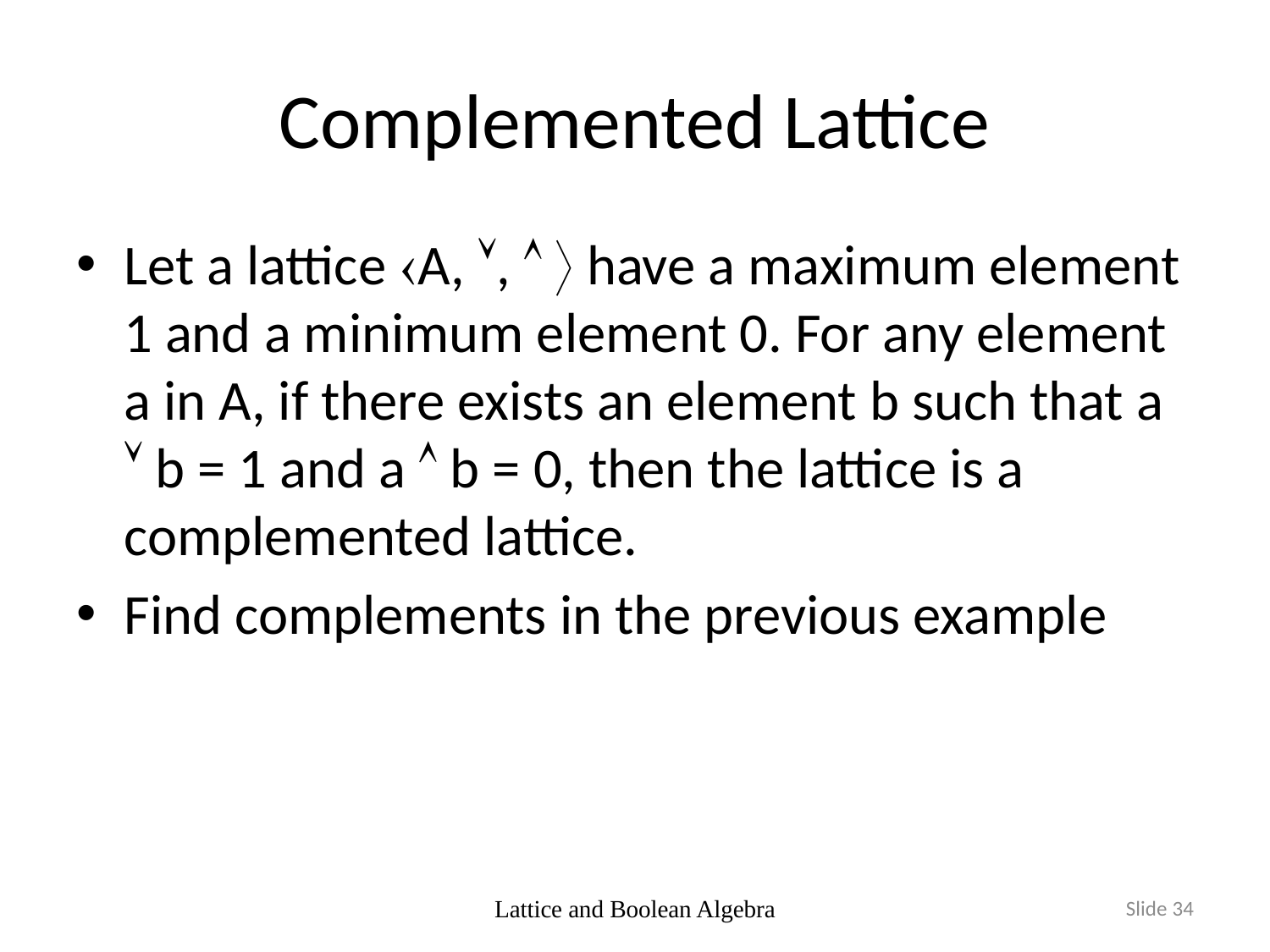

# Complemented Lattice
Let a lattice 〈A, ∨, ∧ 〉 have a maximum element 1 and a minimum element 0. For any element a in A, if there exists an element b such that a ∨ b = 1 and a ∧ b = 0, then the lattice is a complemented lattice.
Find complements in the previous example
Lattice and Boolean Algebra
Slide 34